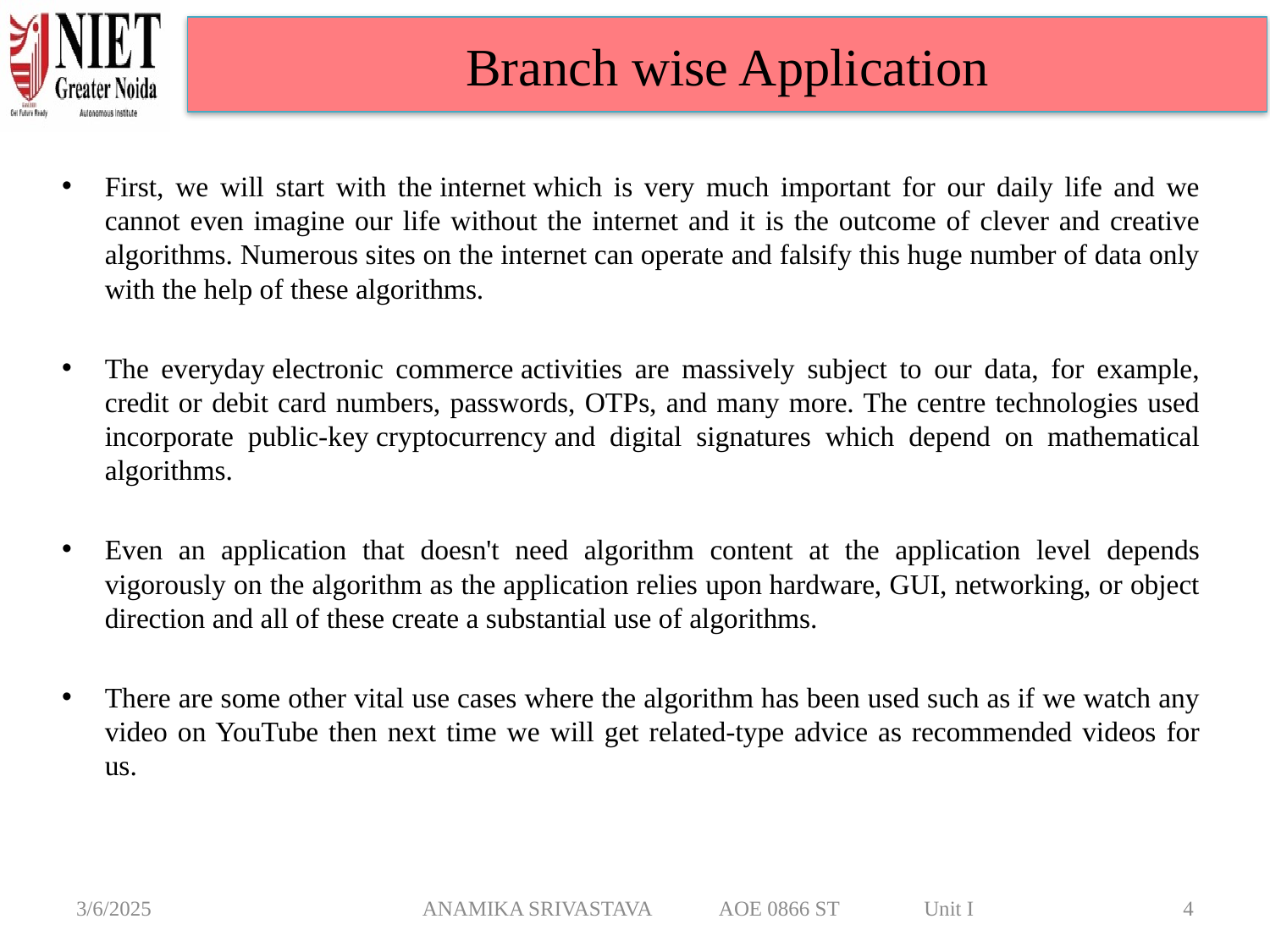

Branch wise Application
First, we will start with the internet which is very much important for our daily life and we cannot even imagine our life without the internet and it is the outcome of clever and creative algorithms. Numerous sites on the internet can operate and falsify this huge number of data only with the help of these algorithms.

The everyday electronic commerce activities are massively subject to our data, for example, credit or debit card numbers, passwords, OTPs, and many more. The centre technologies used incorporate public-key cryptocurrency and digital signatures which depend on mathematical algorithms.

Even an application that doesn't need algorithm content at the application level depends vigorously on the algorithm as the application relies upon hardware, GUI, networking, or object direction and all of these create a substantial use of algorithms.

There are some other vital use cases where the algorithm has been used such as if we watch any video on YouTube then next time we will get related-type advice as recommended videos for us.

3/6/2025
ANAMIKA SRIVASTAVA             AOE 0866 ST                Unit I
4